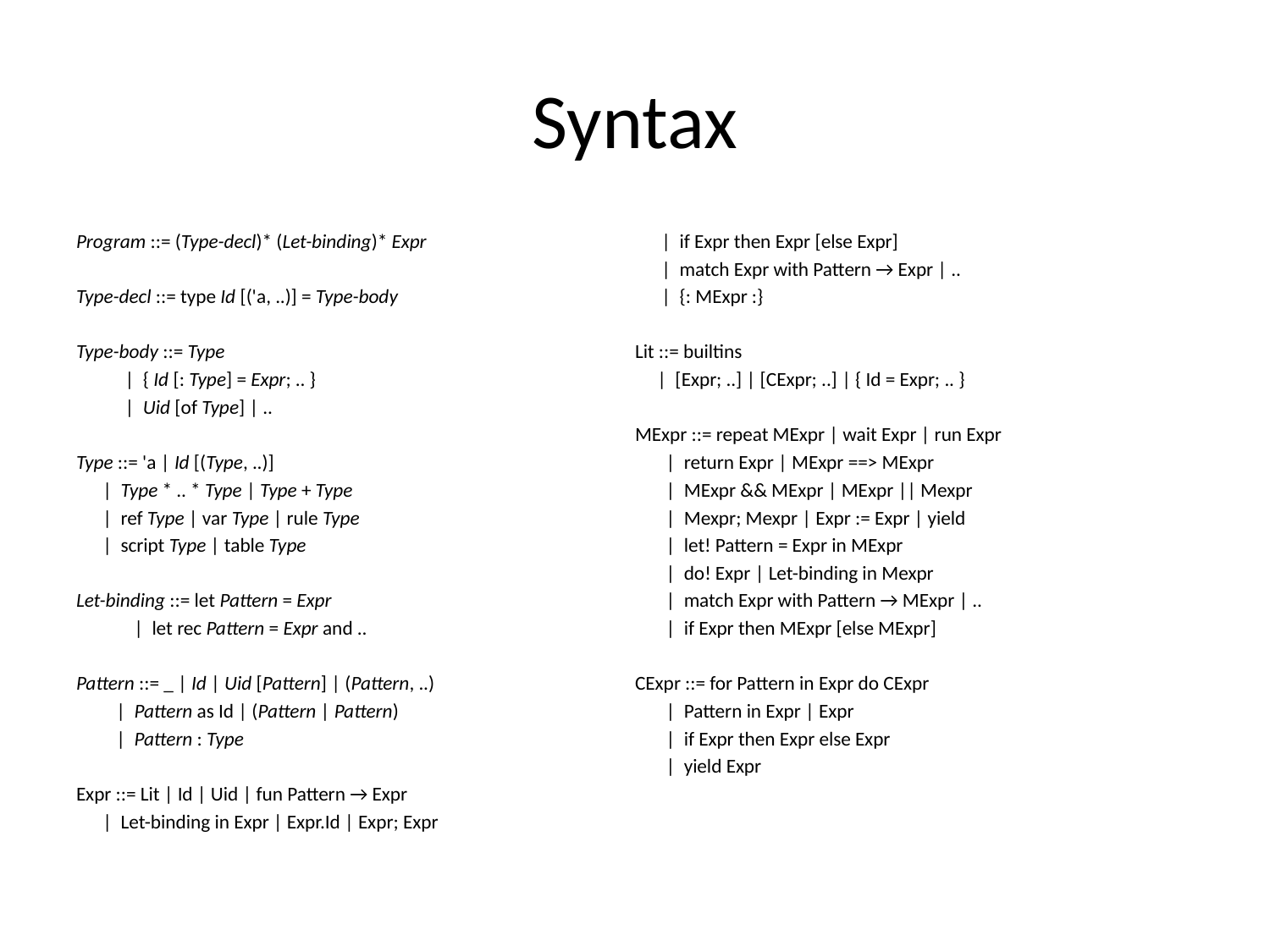

# Syntax
Program ::= (Type-decl)* (Let-binding)* Expr

Type-decl ::= type Id [('a, ..)] = Type-body

Type-body ::= Type
           |  { Id [: Type] = Expr; .. }
           |  Uid [of Type] | ..

Type ::= 'a | Id [(Type, ..)]
      |  Type * .. * Type | Type + Type
      |  ref Type | var Type | rule Type
      |  script Type | table Type

Let-binding ::= let Pattern = Expr
             |  let rec Pattern = Expr and ..

Pattern ::= _ | Id | Uid [Pattern] | (Pattern, ..)
         |  Pattern as Id | (Pattern | Pattern)
         |  Pattern : Type

Expr ::= Lit | Id | Uid | fun Pattern → Expr
      |  Let-binding in Expr | Expr.Id | Expr; Expr
      |  if Expr then Expr [else Expr]
      |  match Expr with Pattern → Expr | ..
      |  {: MExpr :}

Lit ::= builtins
     |  [Expr; ..] | [CExpr; ..] | { Id = Expr; .. }

MExpr ::= repeat MExpr | wait Expr | run Expr
       |  return Expr | MExpr ==> MExpr
       |  MExpr && MExpr | MExpr || Mexpr
       |  Mexpr; Mexpr | Expr := Expr | yield
       |  let! Pattern = Expr in MExpr
       |  do! Expr | Let-binding in Mexpr
       |  match Expr with Pattern → MExpr | ..
       |  if Expr then MExpr [else MExpr]

CExpr ::= for Pattern in Expr do CExpr
       |  Pattern in Expr | Expr
       |  if Expr then Expr else Expr
       |  yield Expr